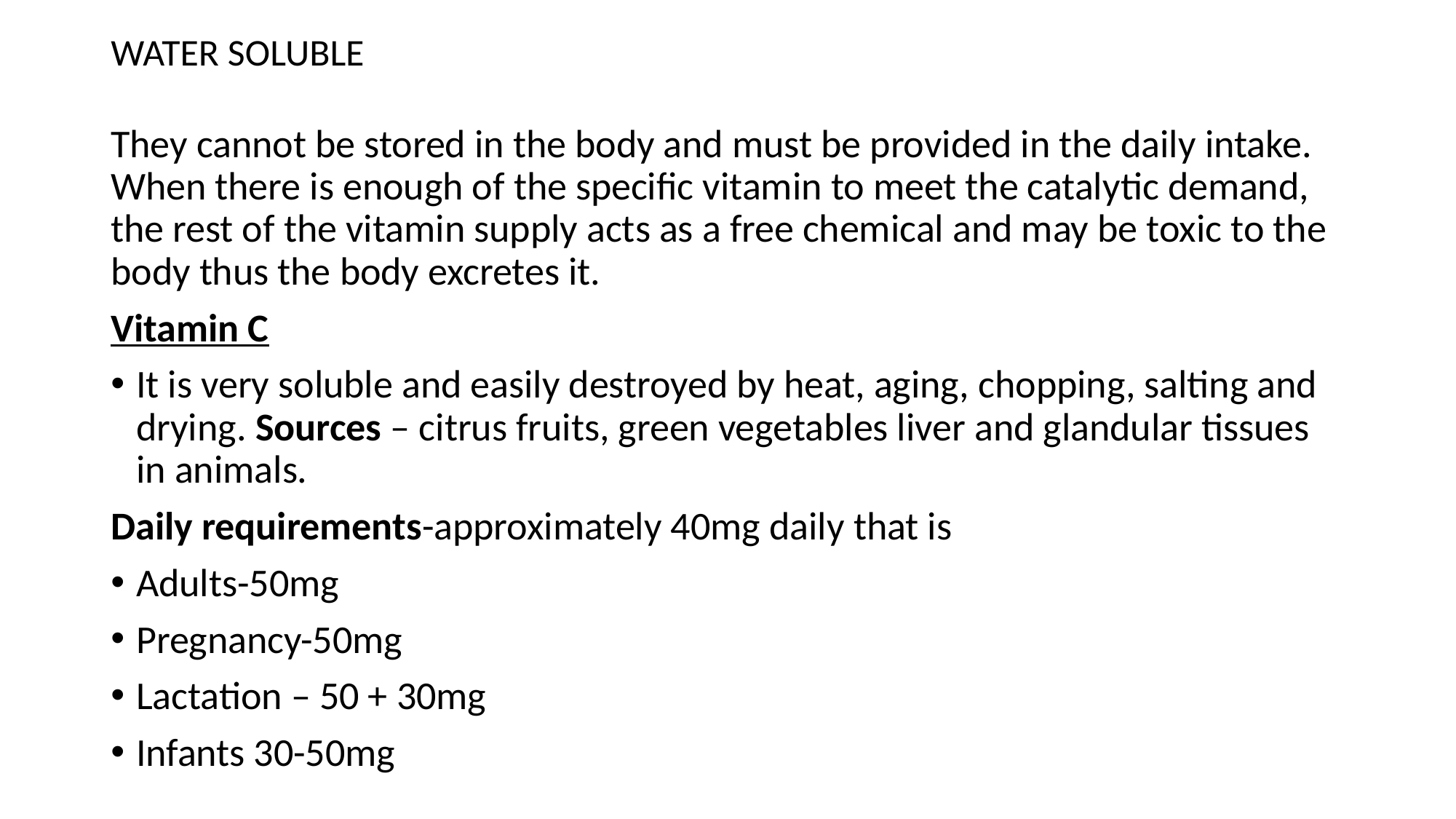

# WATER SOLUBLE
They cannot be stored in the body and must be provided in the daily intake. When there is enough of the specific vitamin to meet the catalytic demand, the rest of the vitamin supply acts as a free chemical and may be toxic to the body thus the body excretes it.
Vitamin C
It is very soluble and easily destroyed by heat, aging, chopping, salting and drying. Sources – citrus fruits, green vegetables liver and glandular tissues in animals.
Daily requirements-approximately 40mg daily that is
Adults-50mg
Pregnancy-50mg
Lactation – 50 + 30mg
Infants 30-50mg